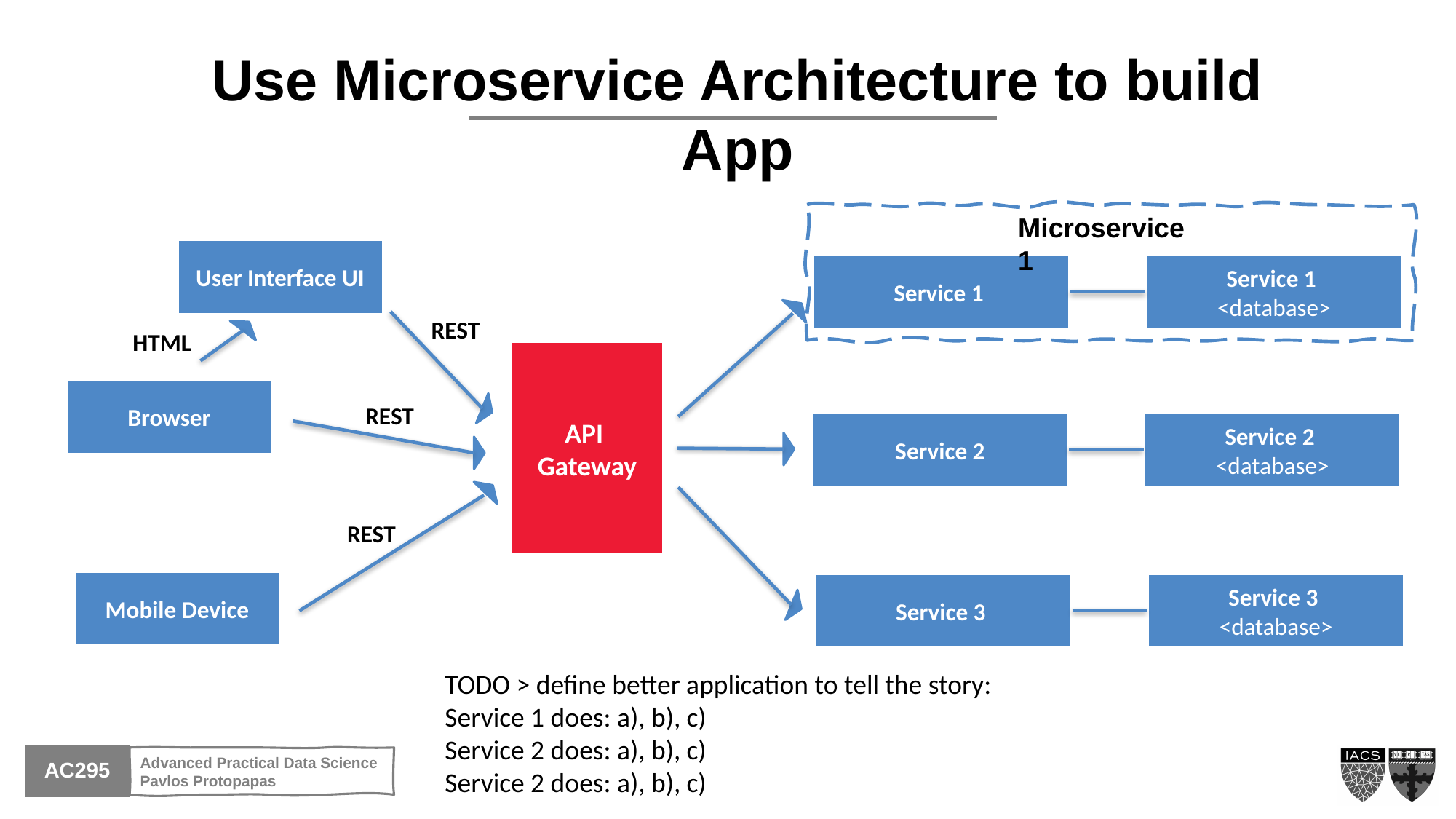

Use Microservice Architecture to build App

Microservice 1
User Interface UI
Service 1
Service 1
<database>
REST

HTML

API
Gateway
REST
Browser
Service 2
Service 2
<database>

REST
Mobile Device
Service 3
Service 3
<database>
TODO > define better application to tell the story:
Service 1 does: a), b), c)
Service 2 does: a), b), c)
Service 2 does: a), b), c)